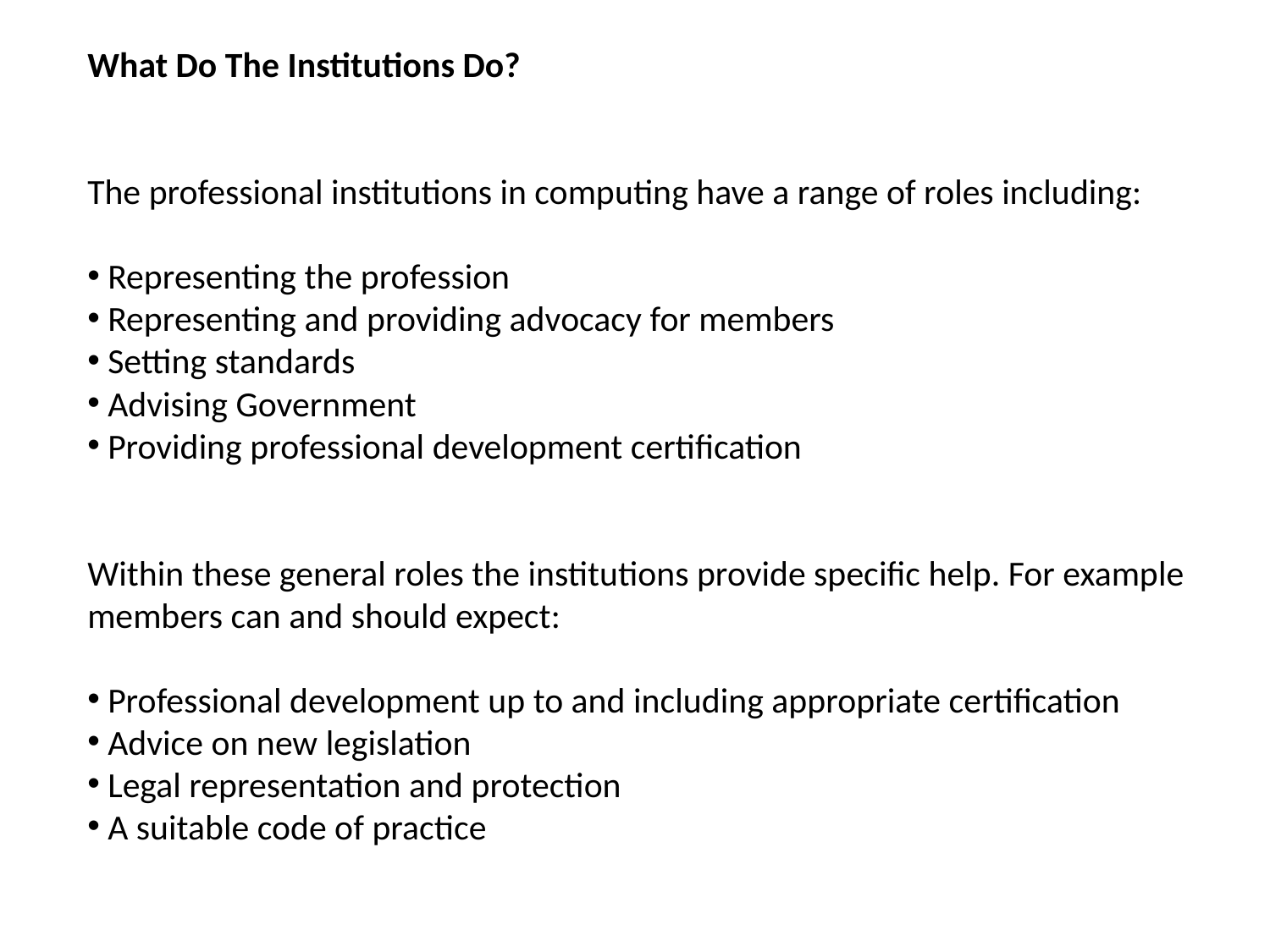

What Do The Institutions Do?

The professional institutions in computing have a range of roles including:

 Representing the profession
 Representing and providing advocacy for members
 Setting standards
 Advising Government
 Providing professional development certification

Within these general roles the institutions provide specific help. For example members can and should expect:

 Professional development up to and including appropriate certification
 Advice on new legislation
 Legal representation and protection
 A suitable code of practice